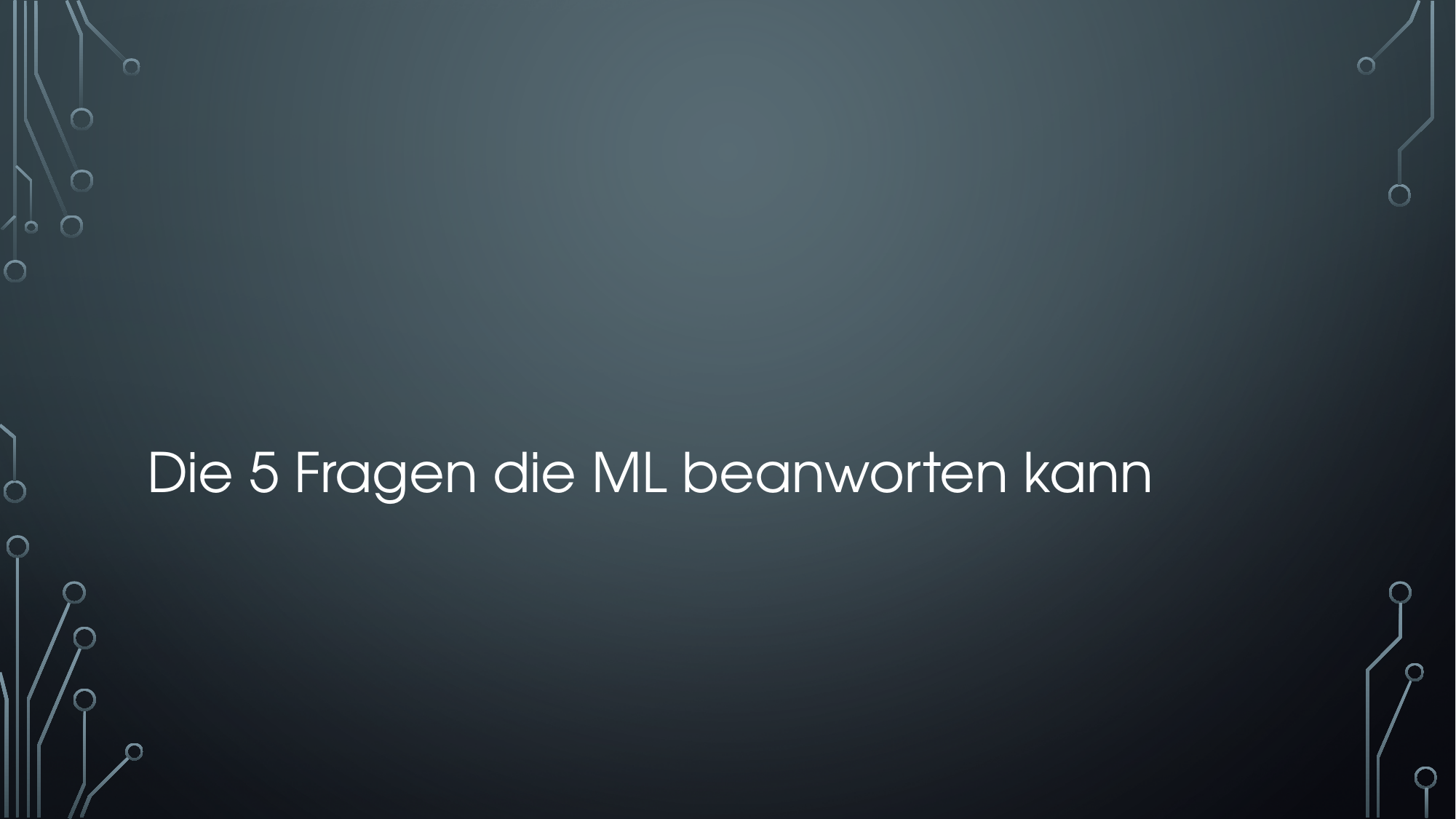

# Die 5 Fragen die ML beanworten kann